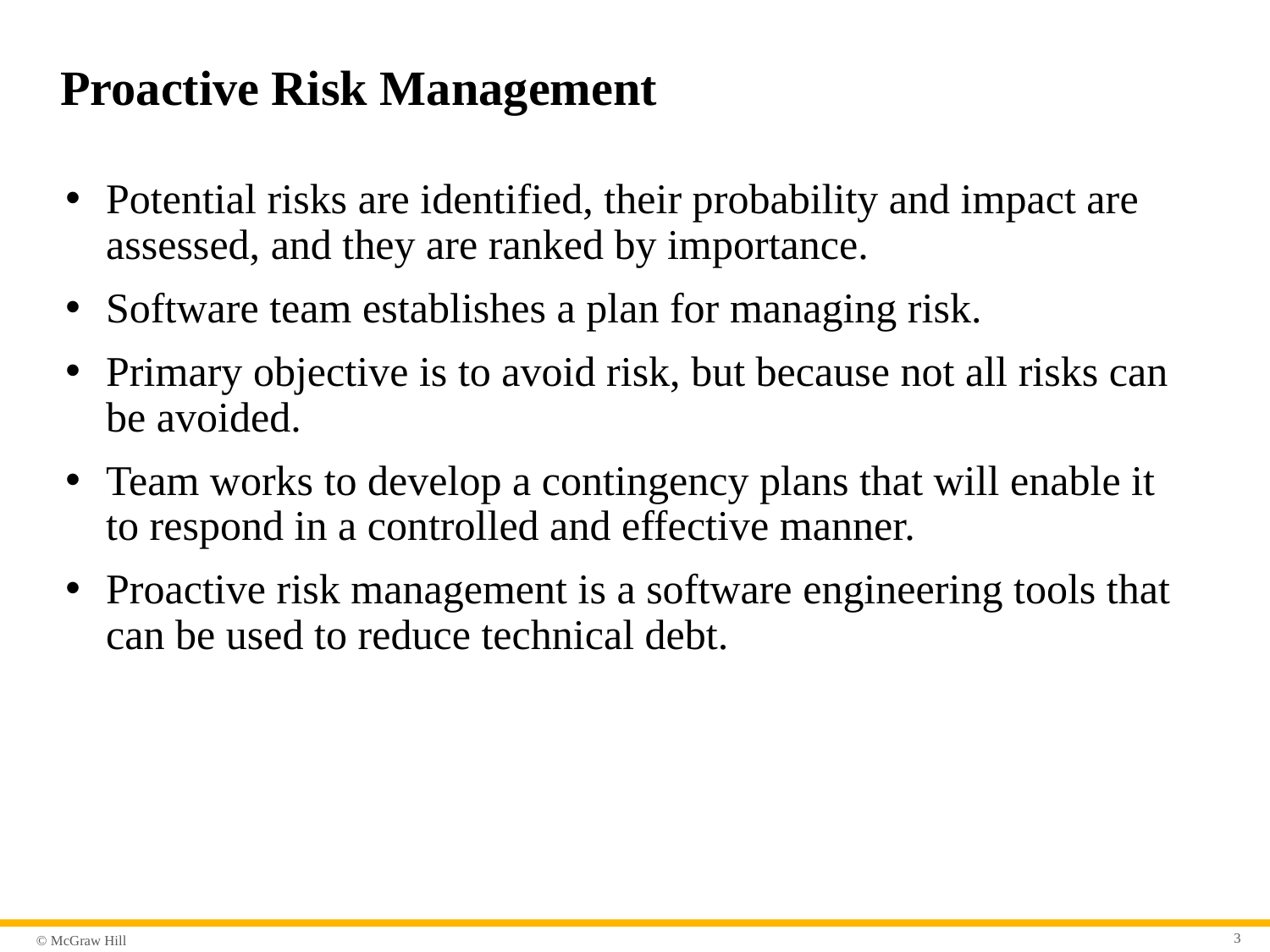

# Proactive Risk Management
Potential risks are identified, their probability and impact are assessed, and they are ranked by importance.
Software team establishes a plan for managing risk.
Primary objective is to avoid risk, but because not all risks can be avoided.
Team works to develop a contingency plans that will enable it to respond in a controlled and effective manner.
Proactive risk management is a software engineering tools that can be used to reduce technical debt.
3